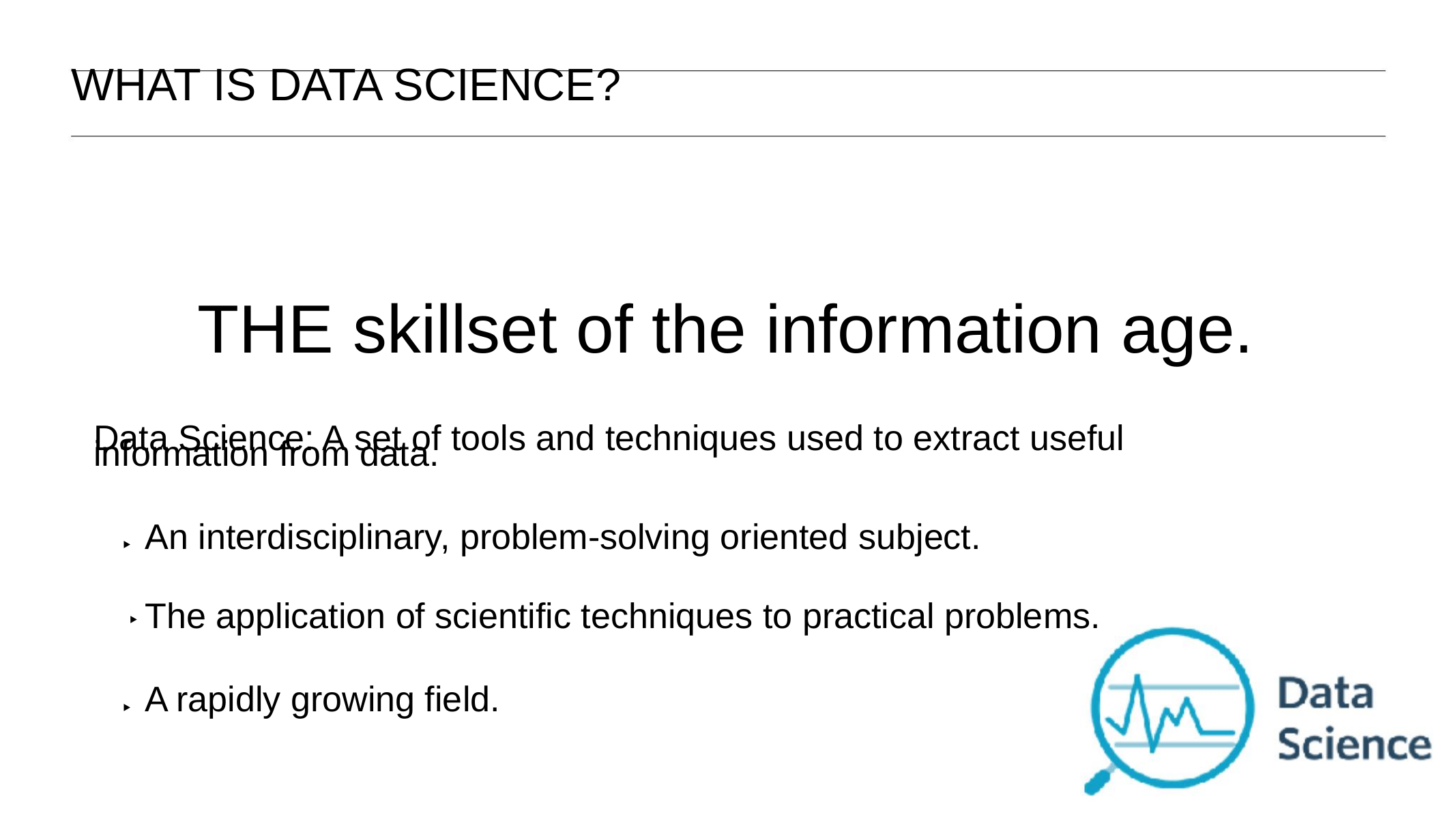

WHAT IS DATA SCIENCE?

THE skillset of the information age.
Data Science: A set of tools and techniques used to extract useful
information from data.
An interdisciplinary, problem-solving oriented subject.
‣
The application of scientific techniques to practical problems.
‣
A rapidly growing field.
‣